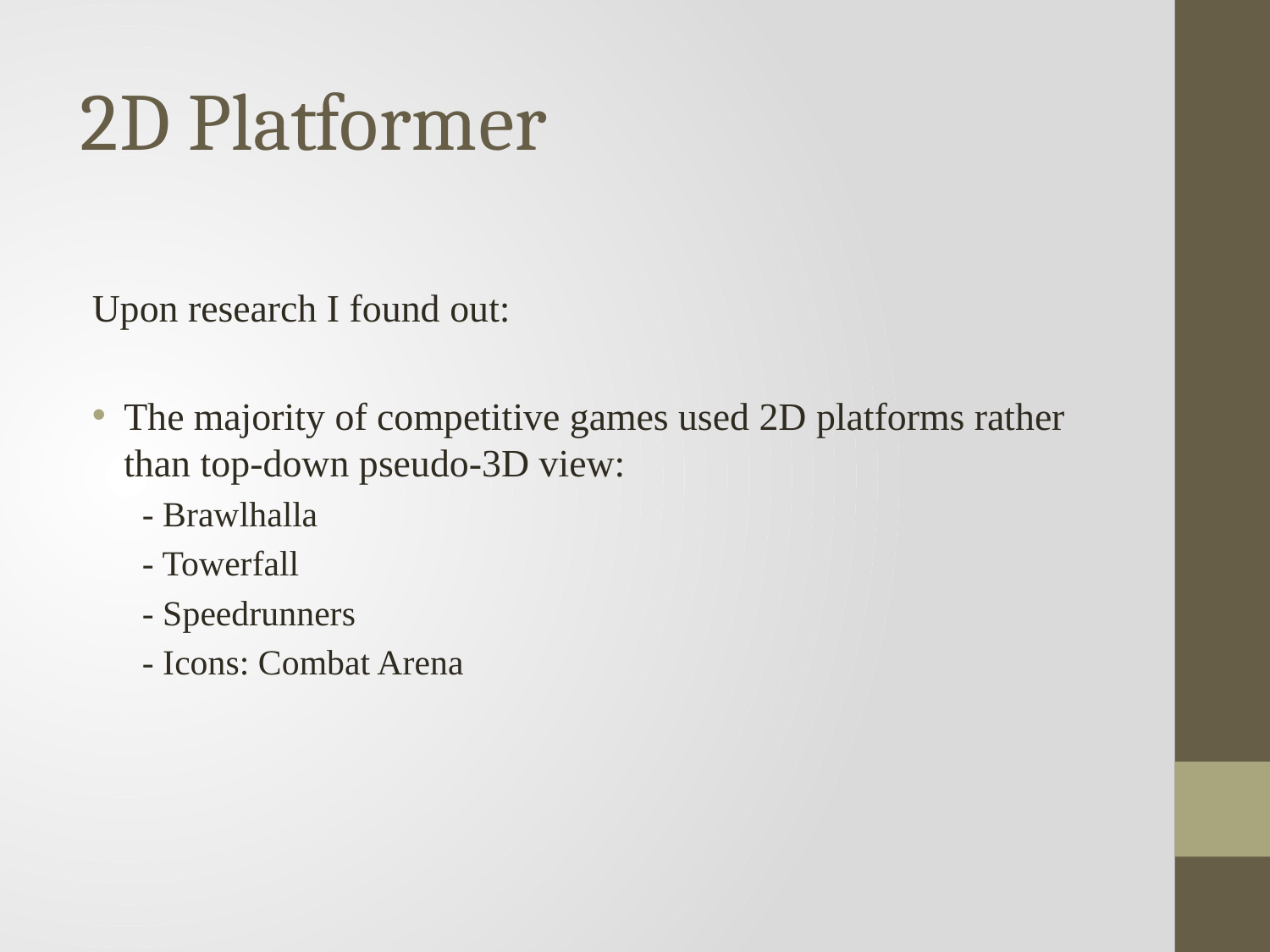

# 2D Platformer

Upon research I found out:

The majority of competitive games used 2D platforms rather than top-down pseudo-3D view:
 - Brawlhalla
 - Towerfall
 - Speedrunners
 - Icons: Combat Arena